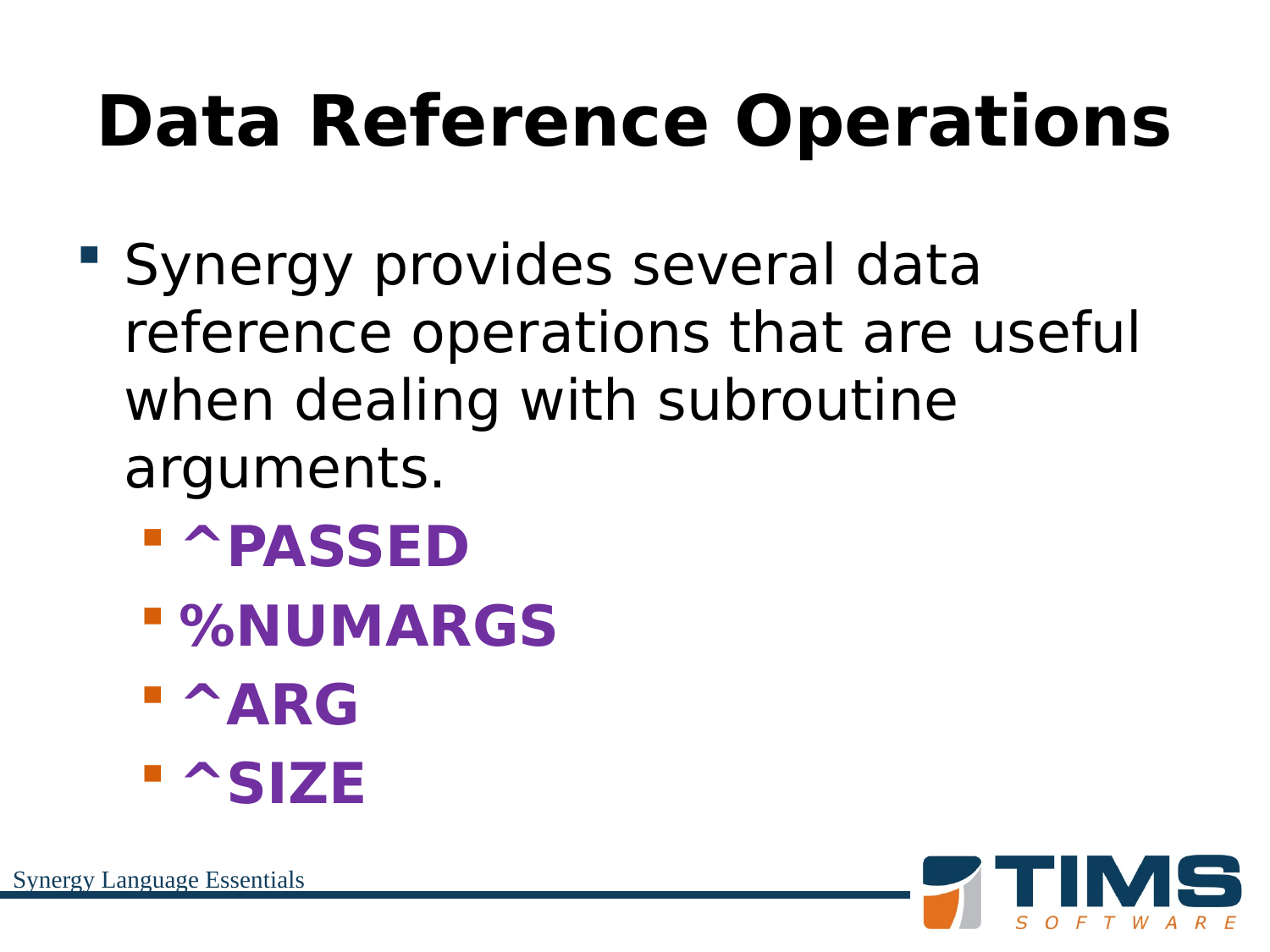

# Data Reference Operations
Synergy provides several data reference operations that are useful when dealing with subroutine arguments.
^PASSED
%NUMARGS
^ARG
^SIZE
Synergy Language Essentials